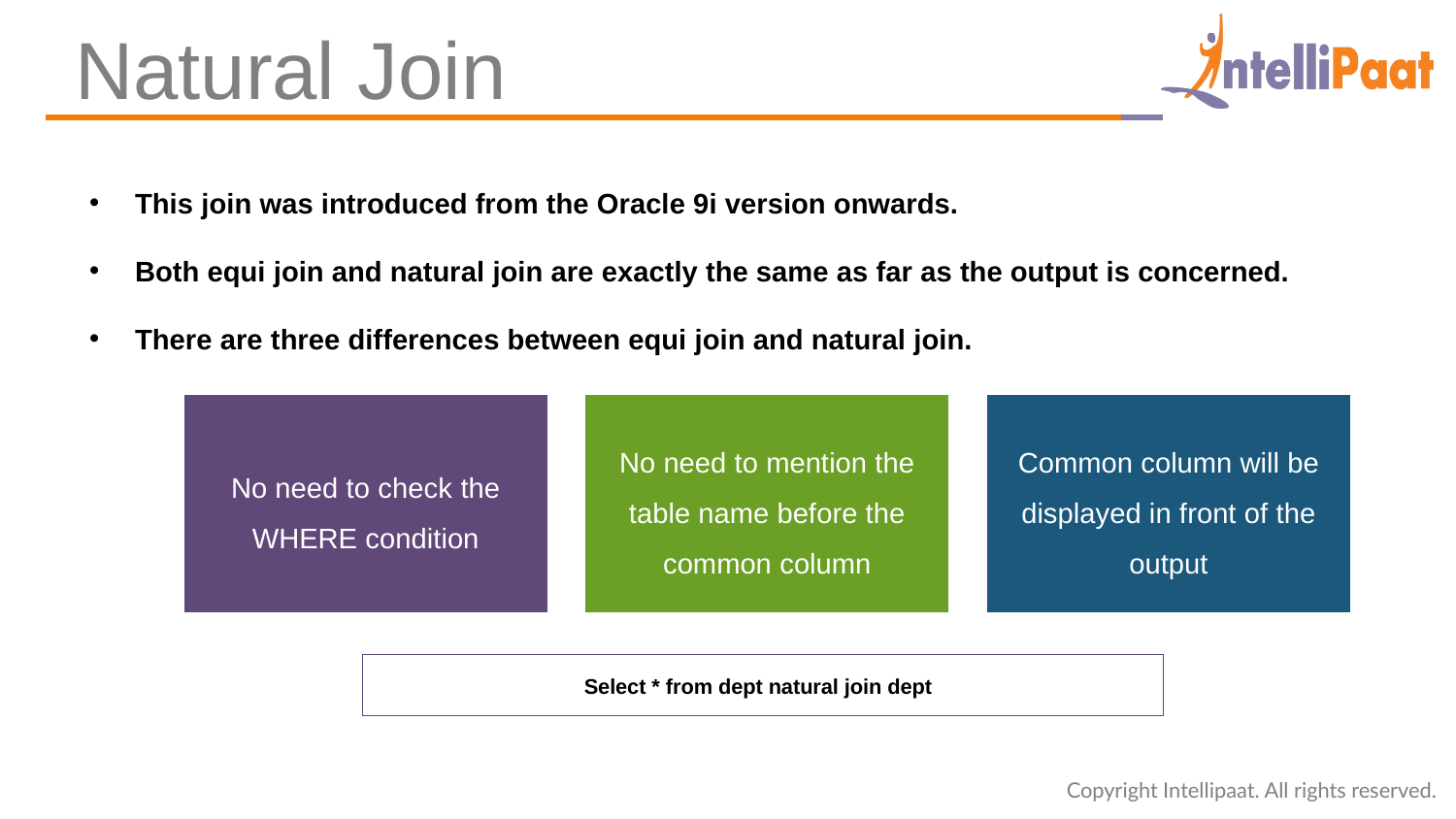

Natural Join
This join was introduced from the Oracle 9i version onwards.
Both equi join and natural join are exactly the same as far as the output is concerned.
There are three differences between equi join and natural join.
No need to check the WHERE condition
No need to mention the table name before the common column
Common column will be displayed in front of the output
Select * from dept natural join dept